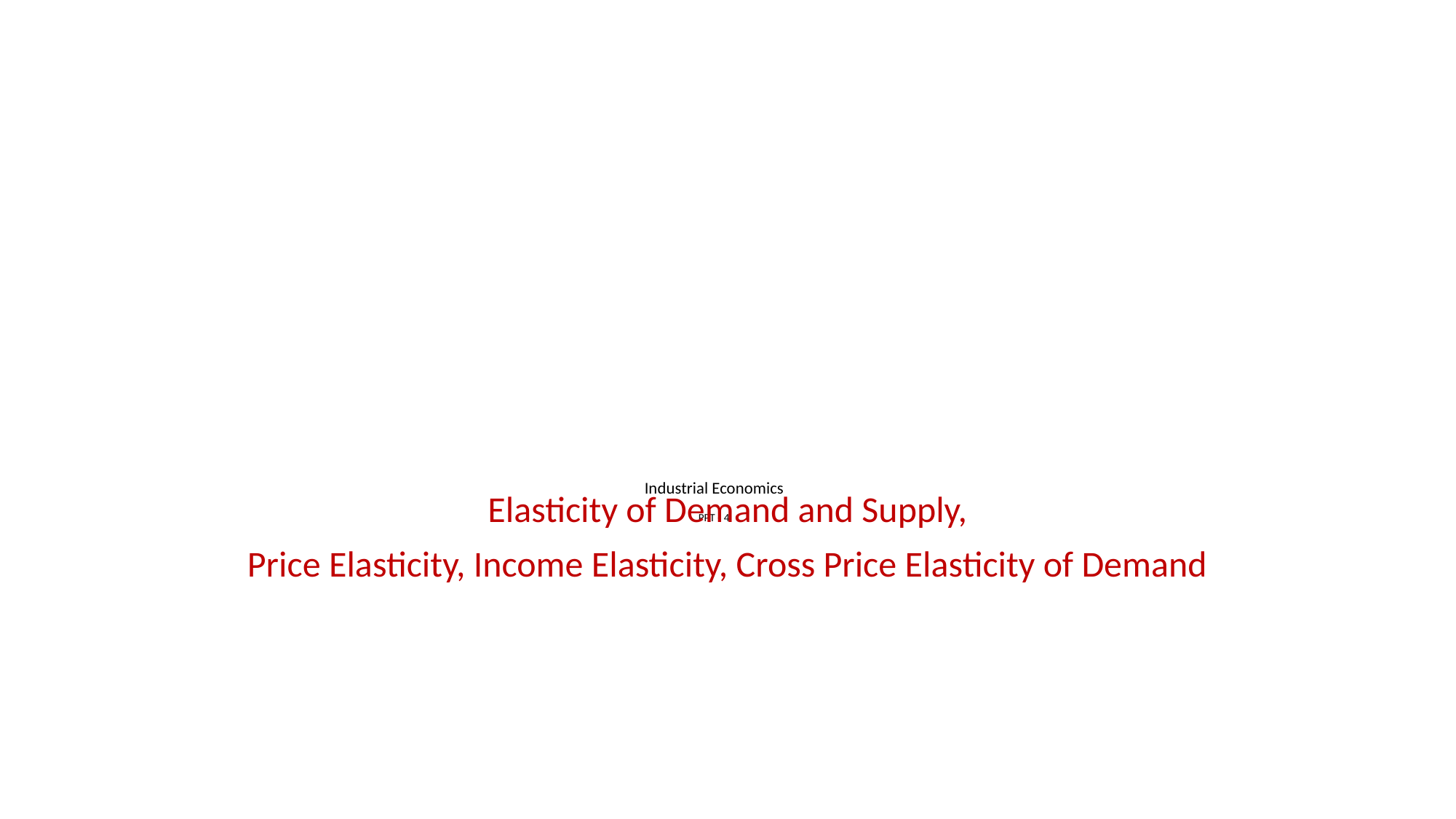

# Industrial Economics PPT - 4
Elasticity of Demand and Supply,
Price Elasticity, Income Elasticity, Cross Price Elasticity of Demand